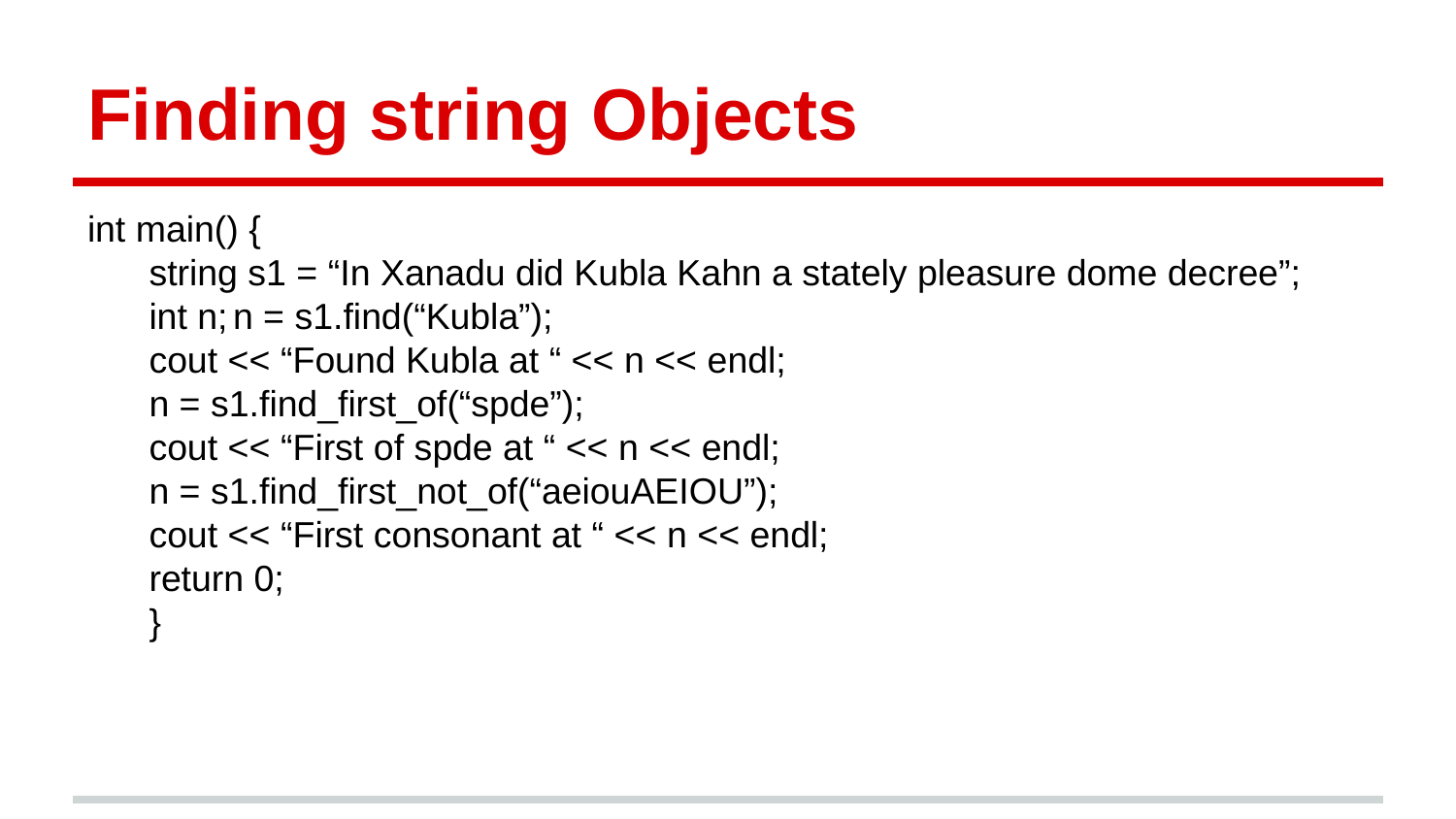

# Finding string Objects
int main() {
string s1 = “In Xanadu did Kubla Kahn a stately pleasure dome decree”;
int n;	n = s1.find(“Kubla”);
cout << “Found Kubla at “ << n << endl;
n = s1.find_first_of(“spde”);
cout << “First of spde at “ << n << endl;
n = s1.find_first_not_of(“aeiouAEIOU”);
cout << “First consonant at “ << n << endl;
return 0;
}